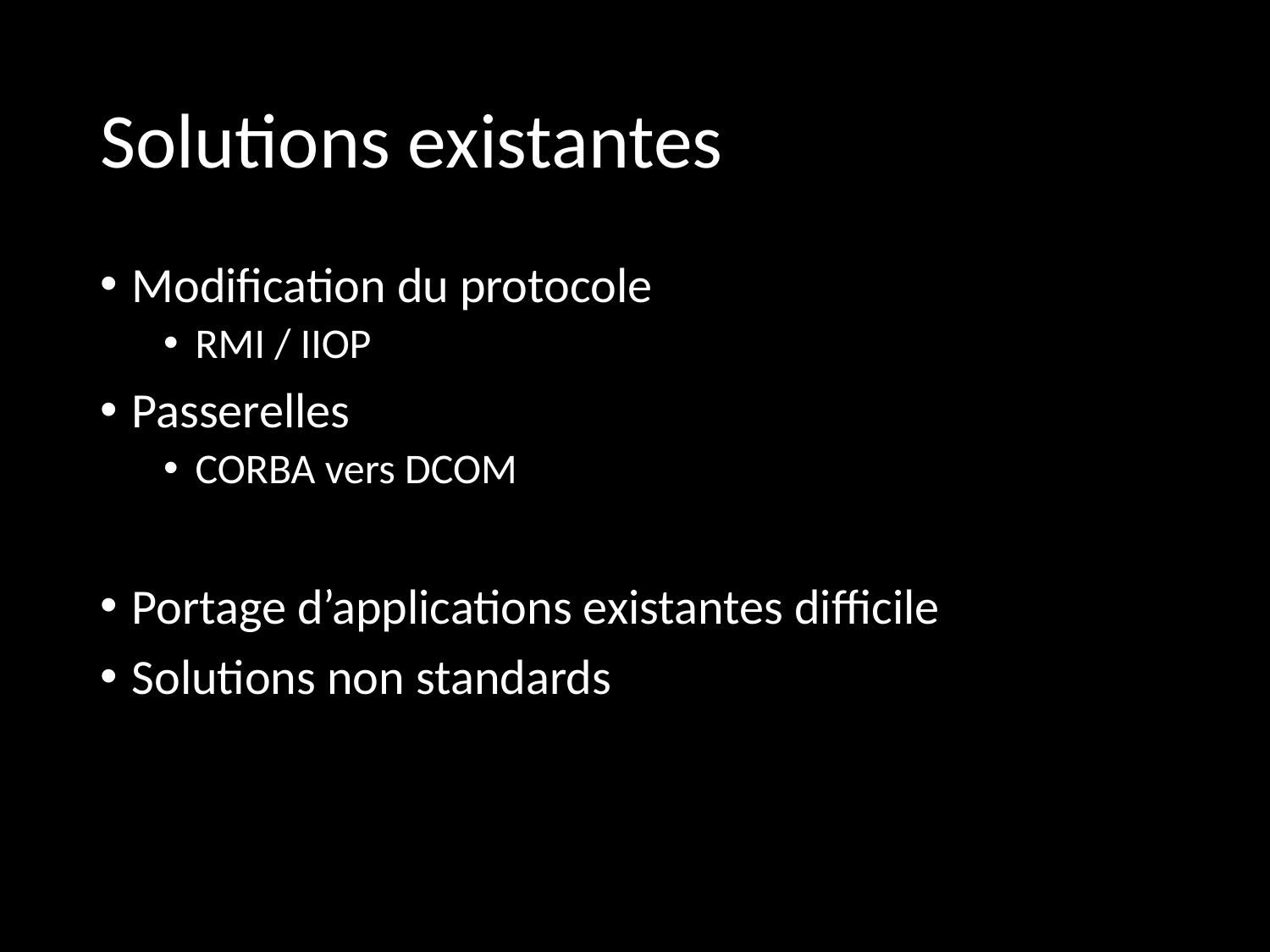

# Solutions existantes
Modification du protocole
RMI / IIOP
Passerelles
CORBA vers DCOM

Portage d’applications existantes difficile
Solutions non standards